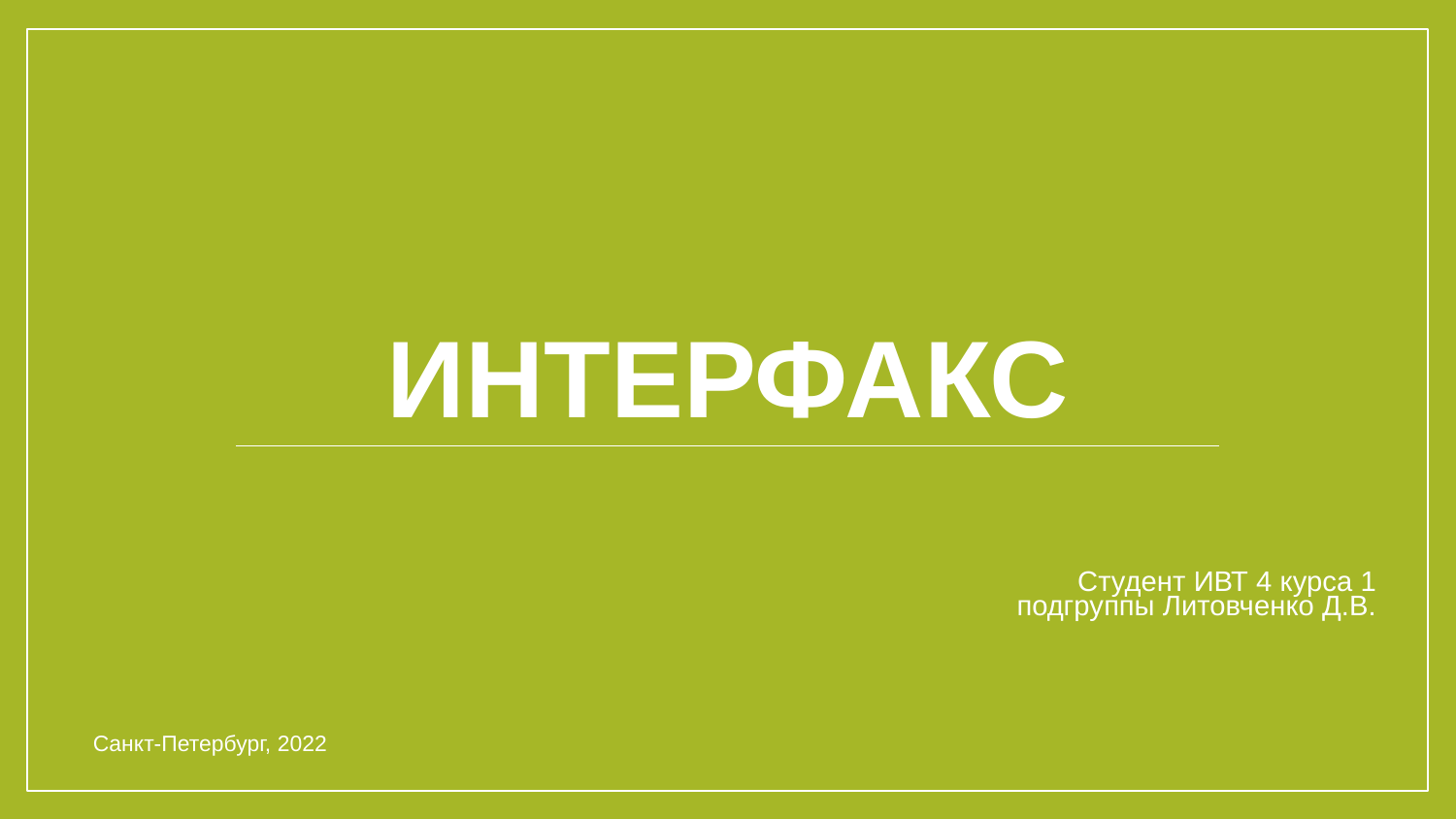

# Интерфакс
Студент ИВТ 4 курса 1 подгруппы Литовченко Д.В.
Санкт-Петербург, 2022